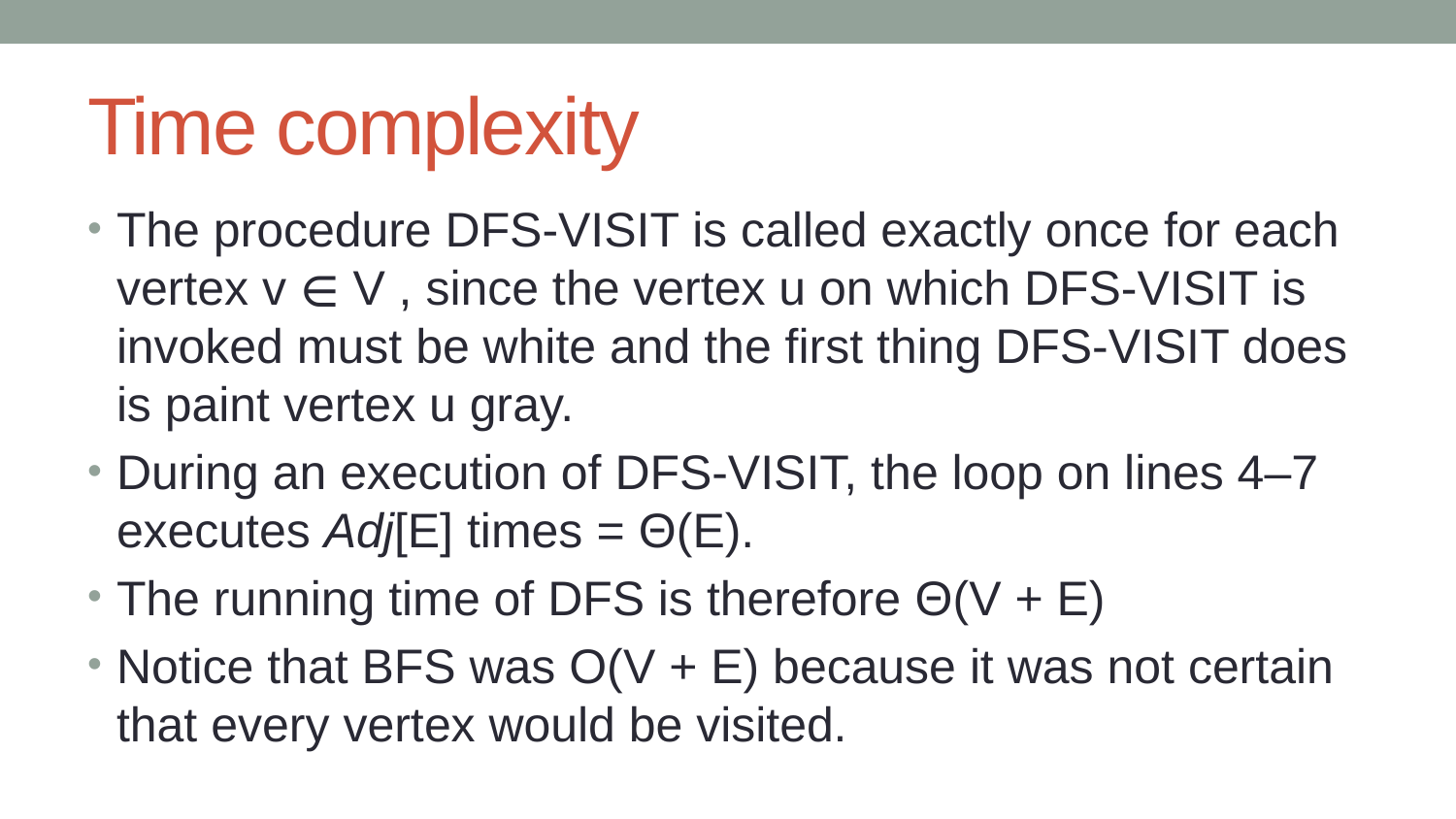

# Time complexity
The procedure DFS-VISIT is called exactly once for each vertex v ∈ V , since the vertex u on which DFS-VISIT is invoked must be white and the first thing DFS-VISIT does is paint vertex u gray.
During an execution of DFS-VISIT, the loop on lines 4–7 executes Adj[E] times = Θ(E).
The running time of DFS is therefore Θ(V + E)
Notice that BFS was O(V + E) because it was not certain that every vertex would be visited.